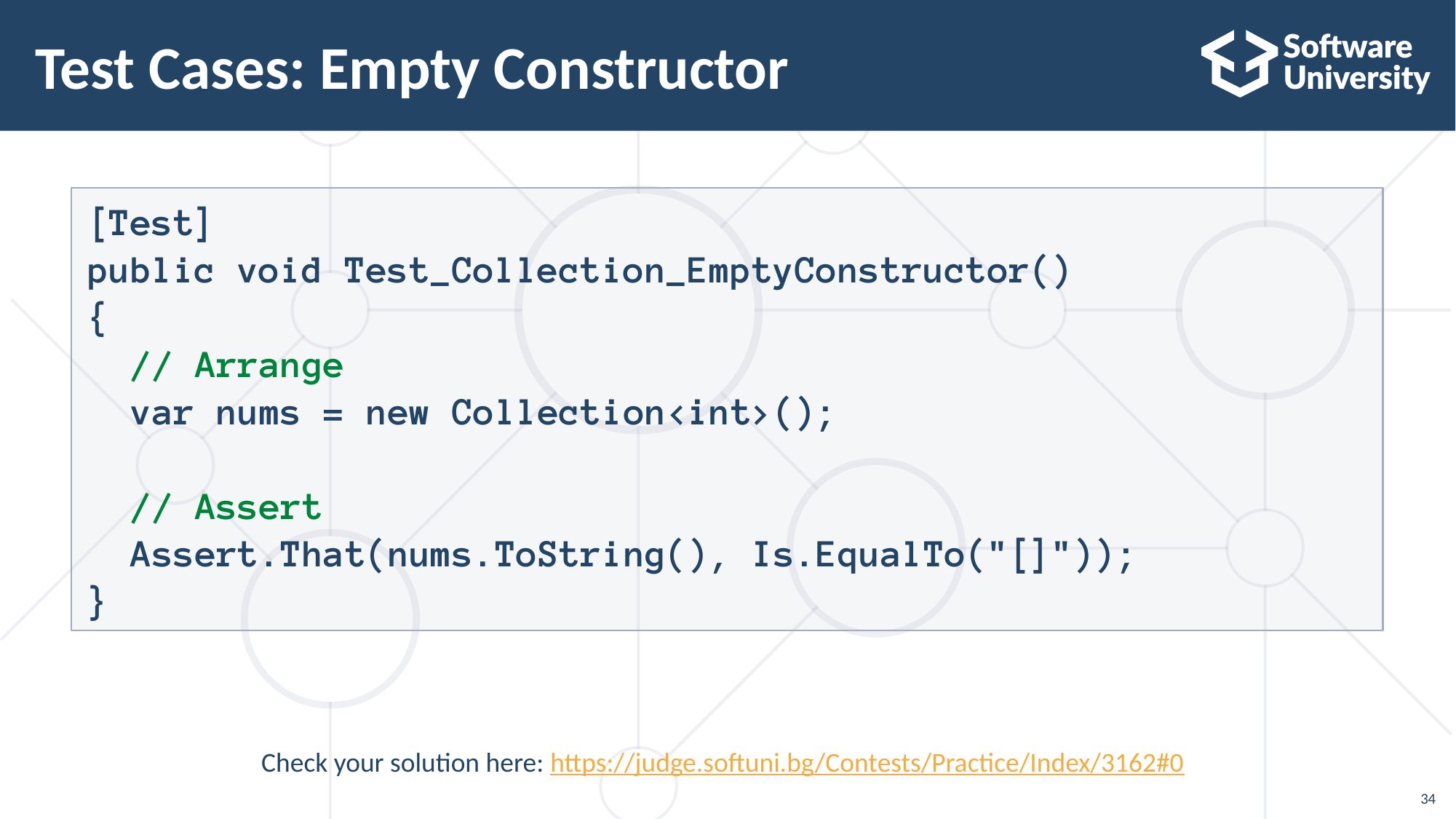

# Test Cases: Empty Constructor
[Test]
public void Test_Collection_EmptyConstructor()
{
  // Arrange
  var nums = new Collection<int>();

  // Assert
  Assert.That(nums.ToString(), Is.EqualTo("[]"));
}
Check your solution here: https://judge.softuni.bg/Contests/Practice/Index/3162#0
34